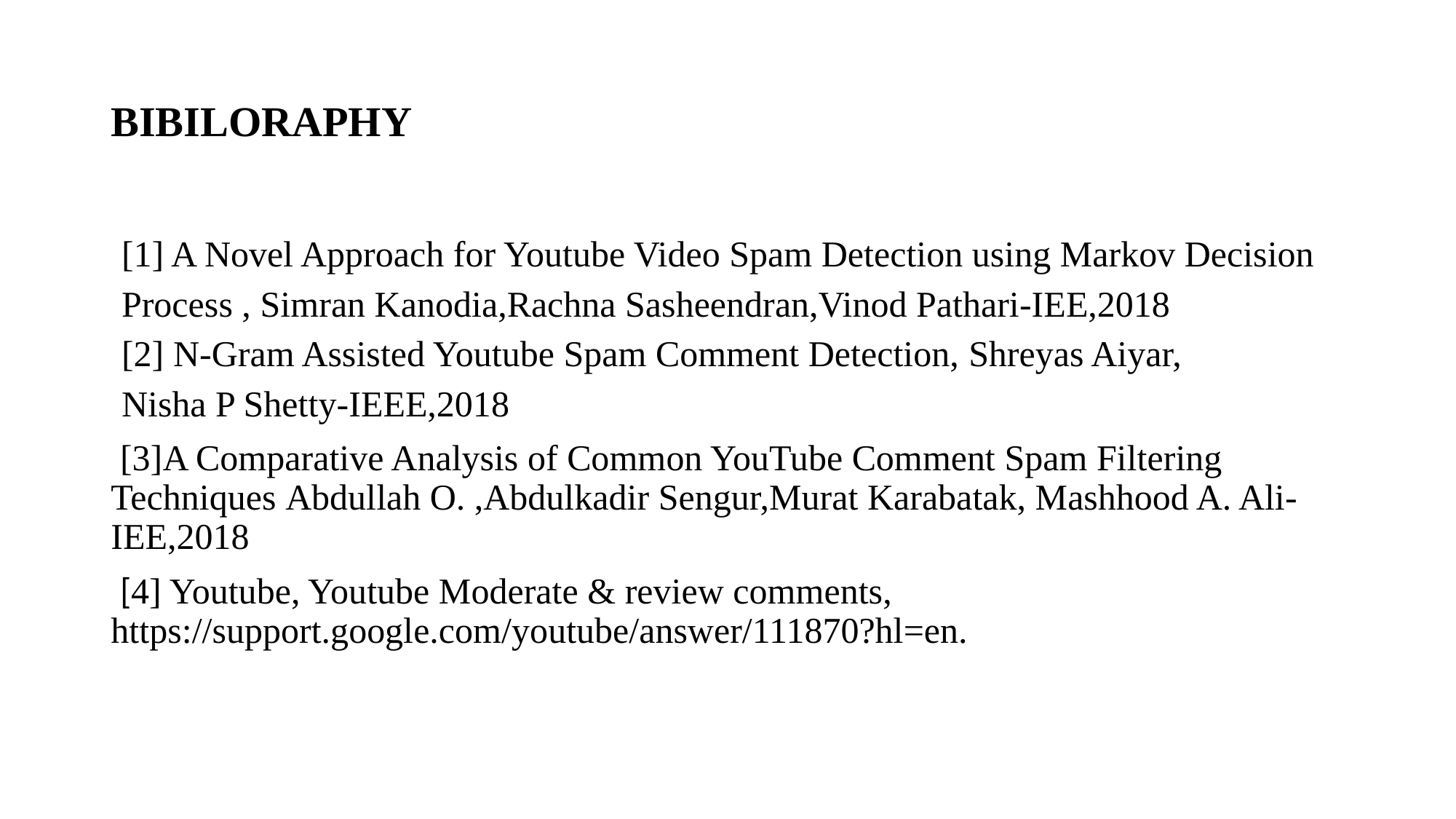

# BIBILORAPHY
[1] A Novel Approach for Youtube Video Spam Detection using Markov Decision Process , Simran Kanodia,Rachna Sasheendran,Vinod Pathari-IEE,2018
[2] N-Gram Assisted Youtube Spam Comment Detection, Shreyas Aiyar,
Nisha P Shetty-IEEE,2018
 [3]A Comparative Analysis of Common YouTube Comment Spam Filtering       Techniques Abdullah O. ,Abdulkadir Sengur,Murat Karabatak, Mashhood A. Ali-  IEE,2018
 [4] Youtube, Youtube Moderate & review comments, https://support.google.com/youtube/answer/111870?hl=en.